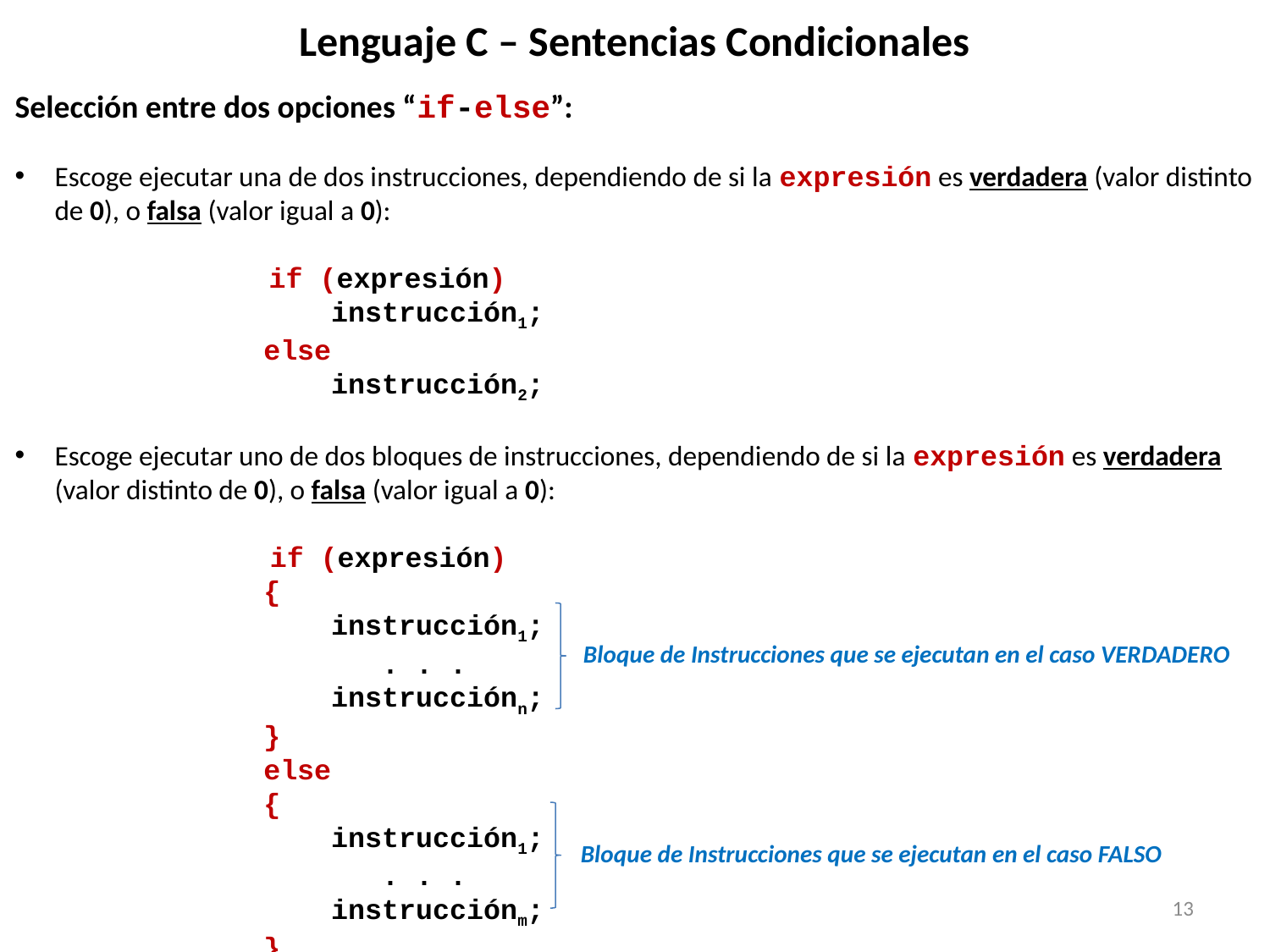

# Lenguaje C – Sentencias Condicionales
Selección entre dos opciones “if-else”:

Escoge ejecutar una de dos instrucciones, dependiendo de si la expresión es verdadera (valor distinto de 0), o falsa (valor igual a 0):

               if (expresión)
    instrucción1;
else
    instrucción2;

Escoge ejecutar uno de dos bloques de instrucciones, dependiendo de si la expresión es verdadera (valor distinto de 0), o falsa (valor igual a 0):

 if (expresión)
{
    instrucción1;
       . . .
    instrucciónn;
}
else
{
    instrucción1;
       . . .
    instrucciónm;
}

Bloque de Instrucciones que se ejecutan en el caso VERDADERO

Bloque de Instrucciones que se ejecutan en el caso FALSO
13